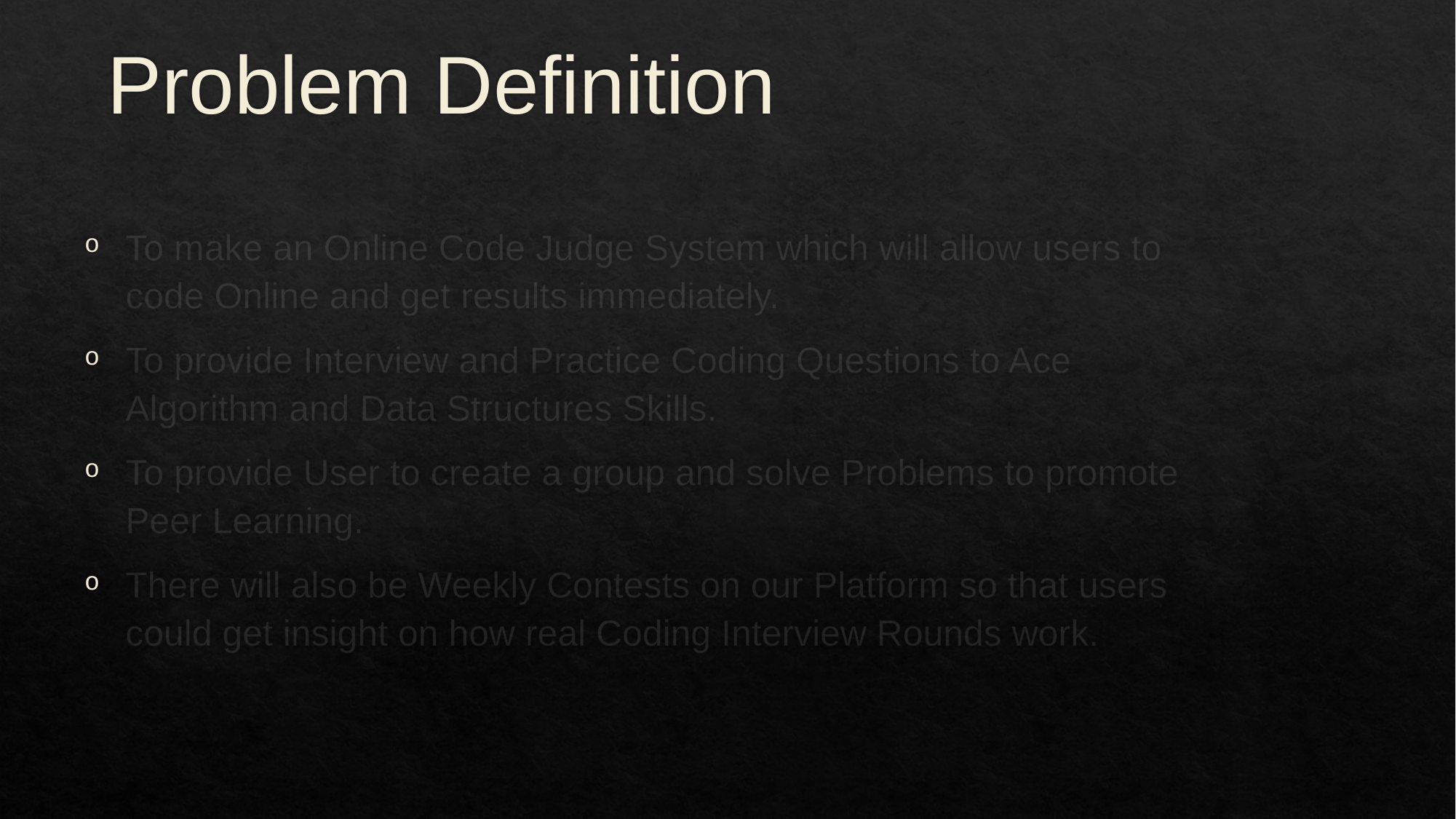

# Problem Definition
To make an Online Code Judge System which will allow users to code Online and get results immediately.
To provide Interview and Practice Coding Questions to Ace Algorithm and Data Structures Skills.
To provide User to create a group and solve Problems to promote Peer Learning.
There will also be Weekly Contests on our Platform so that users could get insight on how real Coding Interview Rounds work.